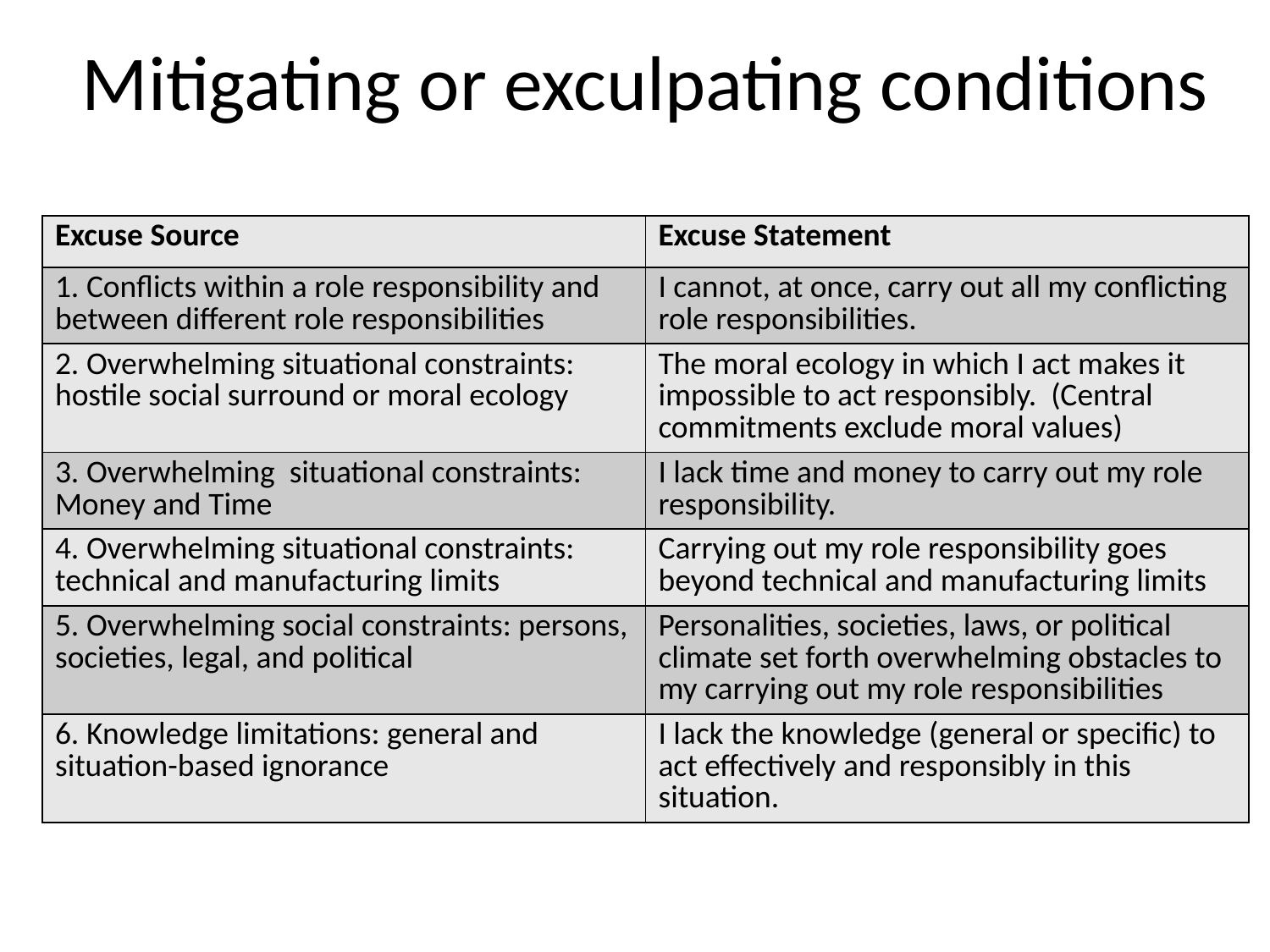

# Mitigating or exculpating conditions
| Excuse Source | Excuse Statement |
| --- | --- |
| 1. Conflicts within a role responsibility and between different role responsibilities | I cannot, at once, carry out all my conflicting role responsibilities. |
| 2. Overwhelming situational constraints: hostile social surround or moral ecology | The moral ecology in which I act makes it impossible to act responsibly. (Central commitments exclude moral values) |
| 3. Overwhelming situational constraints: Money and Time | I lack time and money to carry out my role responsibility. |
| 4. Overwhelming situational constraints: technical and manufacturing limits | Carrying out my role responsibility goes beyond technical and manufacturing limits |
| 5. Overwhelming social constraints: persons, societies, legal, and political | Personalities, societies, laws, or political climate set forth overwhelming obstacles to my carrying out my role responsibilities |
| 6. Knowledge limitations: general and situation-based ignorance | I lack the knowledge (general or specific) to act effectively and responsibly in this situation. |